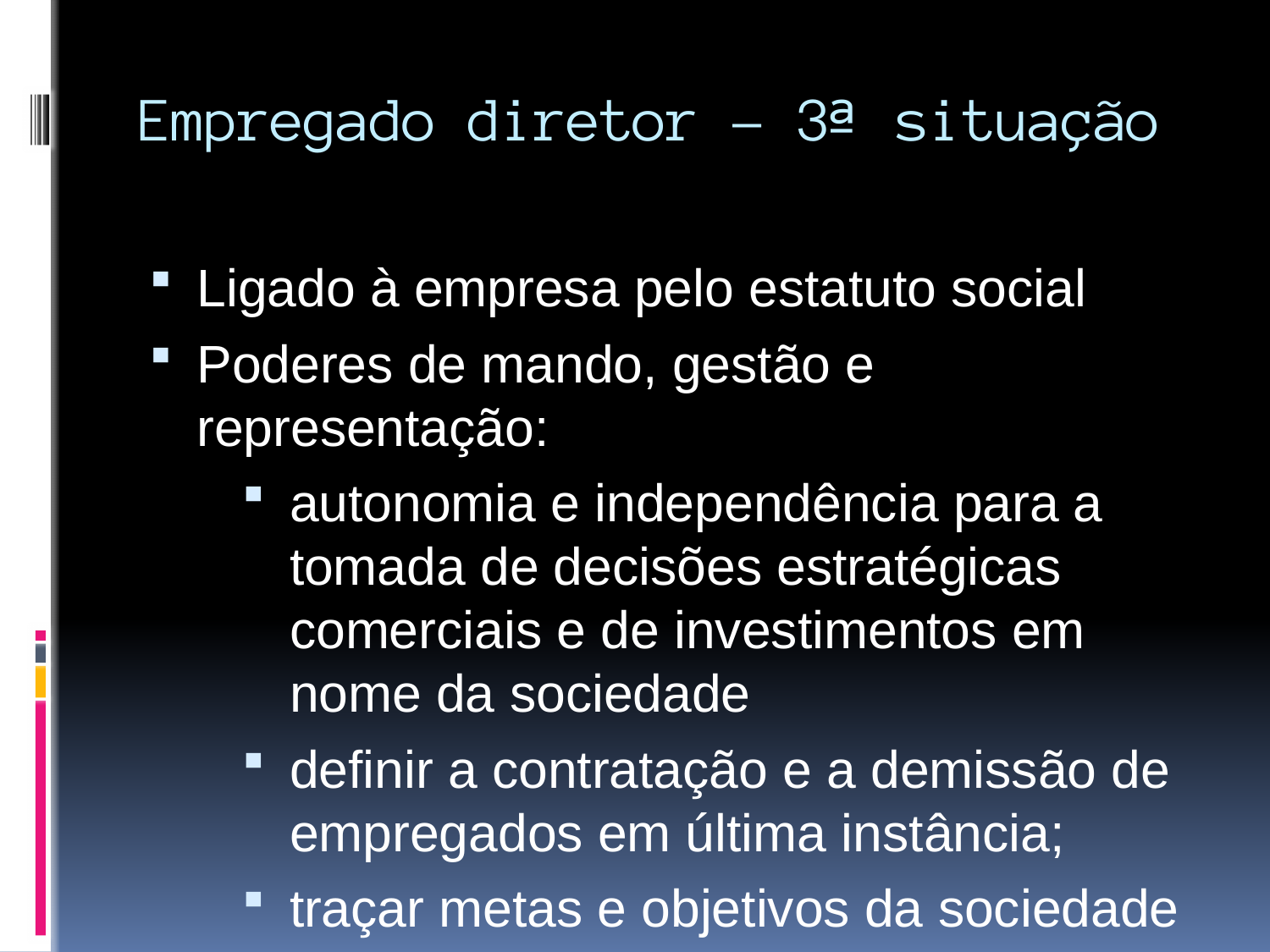

# Empregado diretor – 3ª situação
Ligado à empresa pelo estatuto social
Poderes de mando, gestão e representação:
autonomia e independência para a tomada de decisões estratégicas comerciais e de investimentos em nome da sociedade
definir a contratação e a demissão de empregados em última instância;
traçar metas e objetivos da sociedade